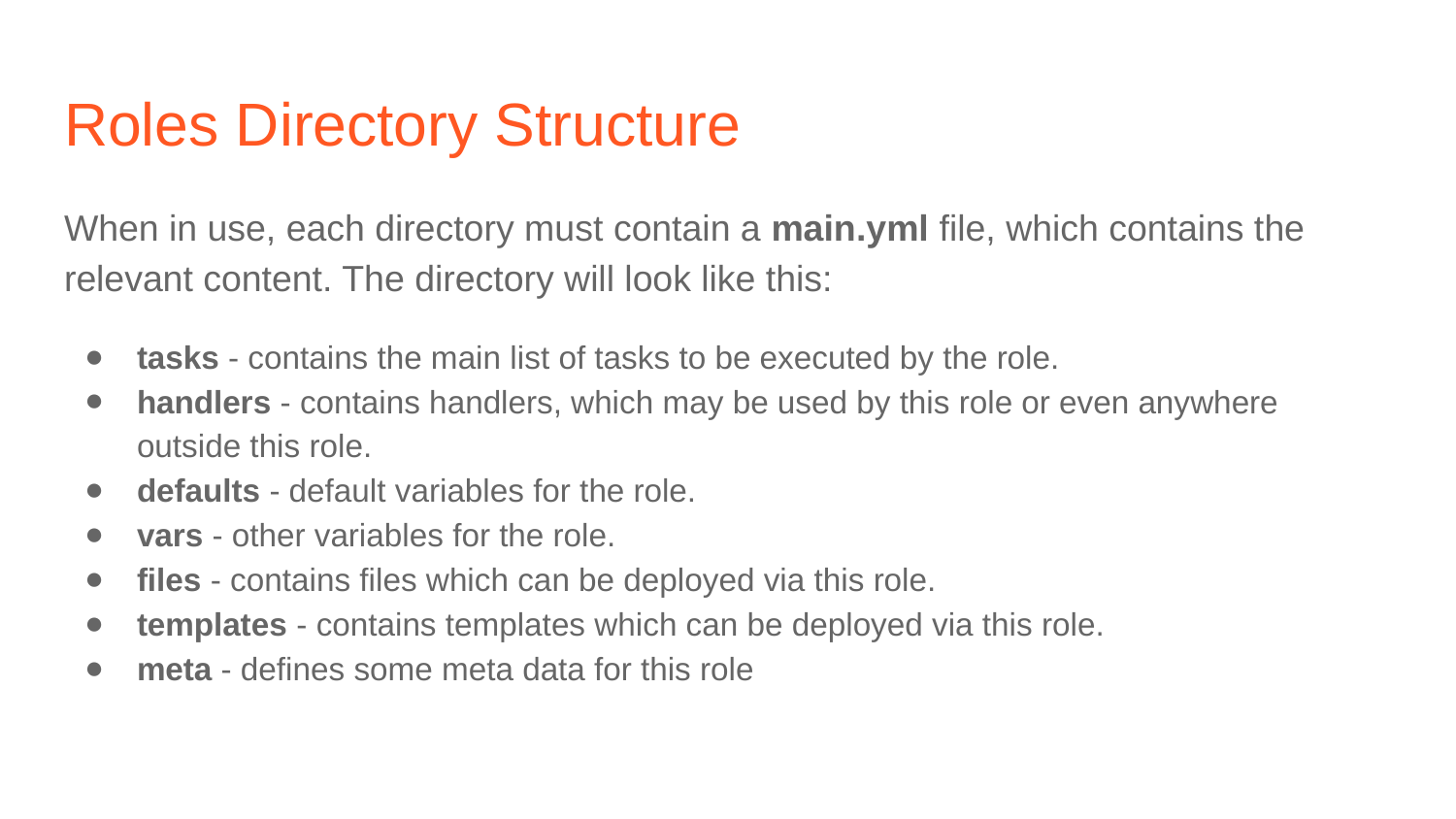

# Roles Directory Structure
When in use, each directory must contain a main.yml file, which contains the relevant content. The directory will look like this:
tasks - contains the main list of tasks to be executed by the role.
handlers - contains handlers, which may be used by this role or even anywhere outside this role.
defaults - default variables for the role.
vars - other variables for the role.
files - contains files which can be deployed via this role.
templates - contains templates which can be deployed via this role.
meta - defines some meta data for this role